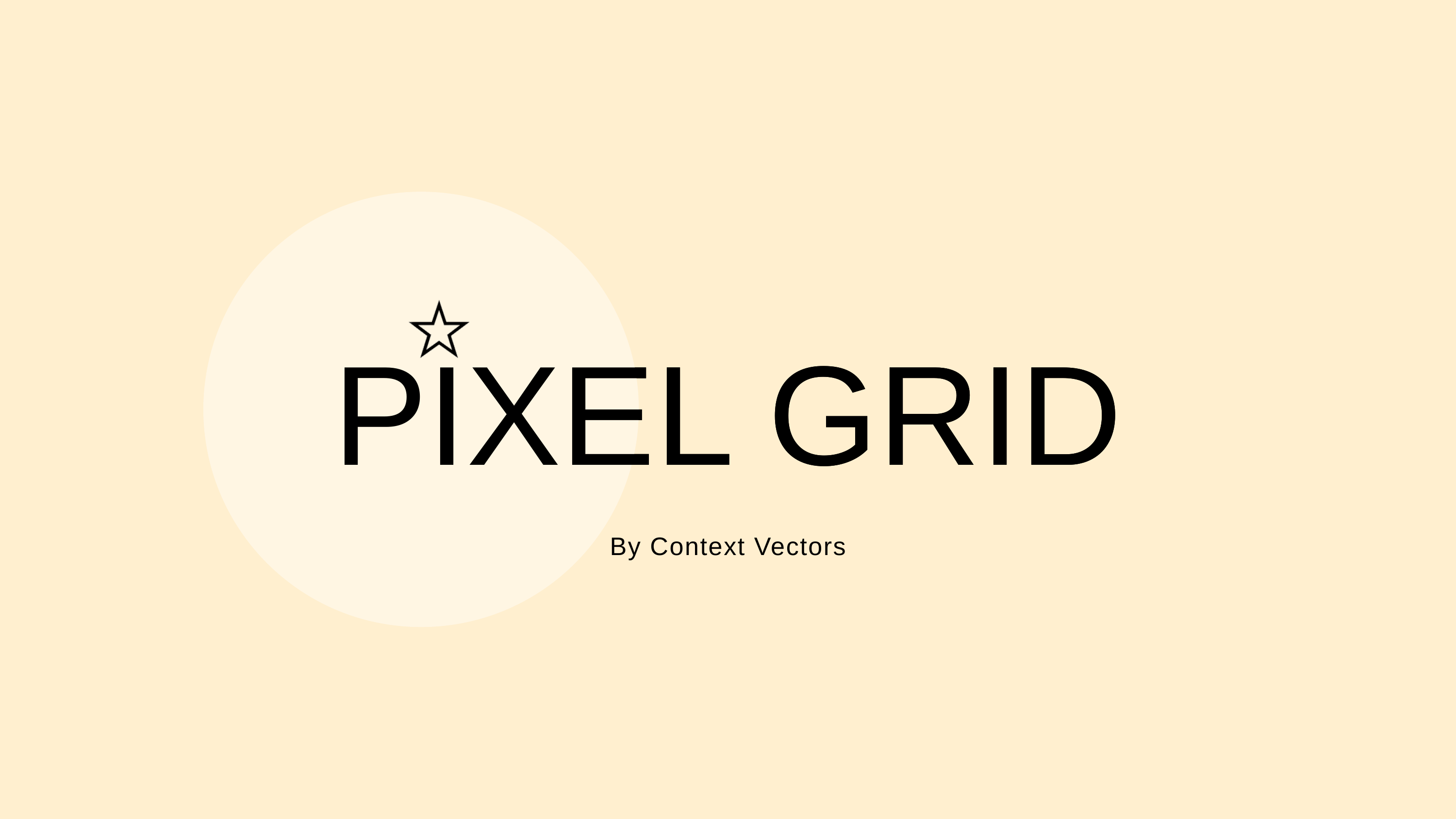

PIXEL GRID
PIXEL GRID
By Context Vectors